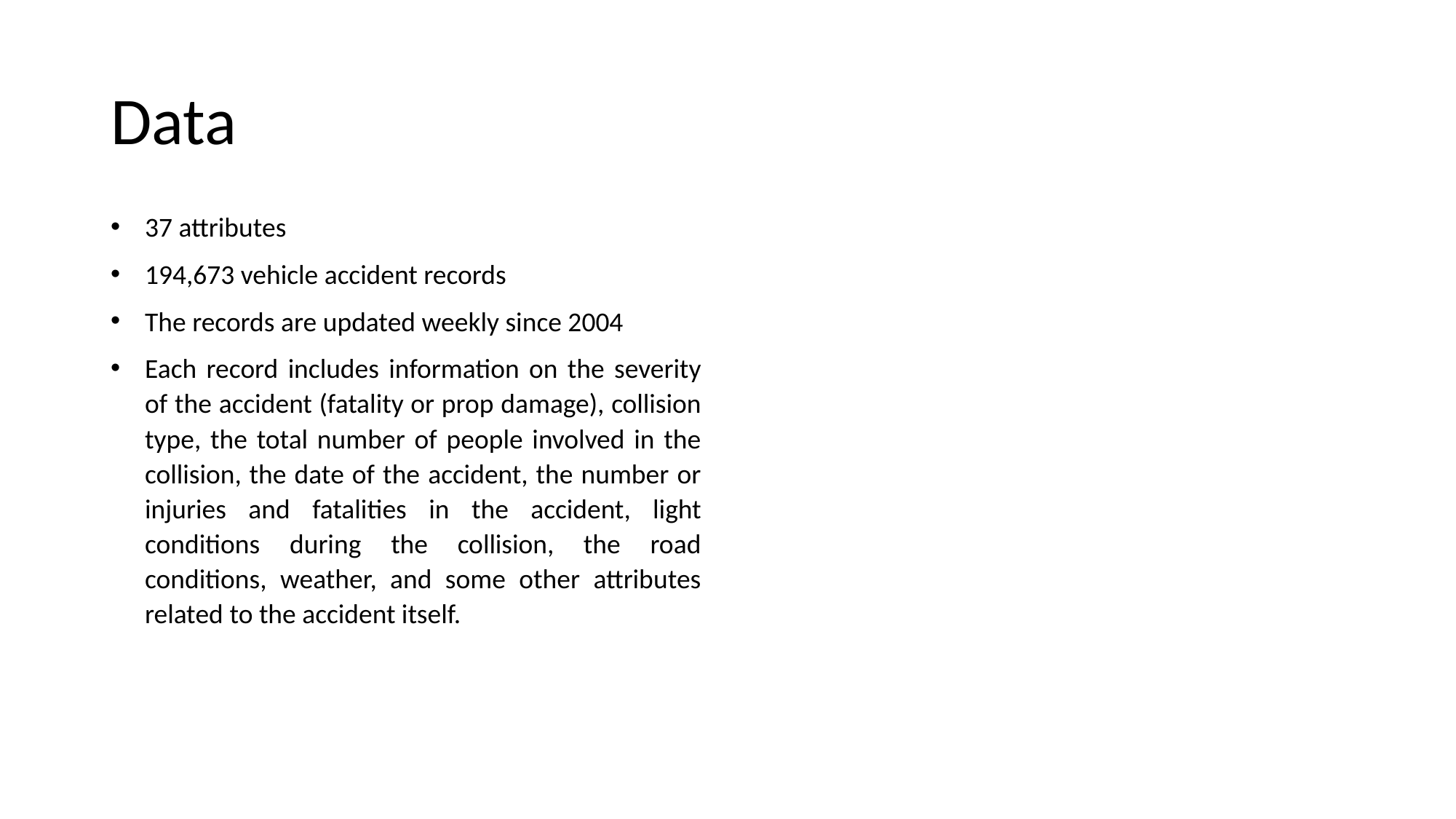

# Data
37 attributes
194,673 vehicle accident records
The records are updated weekly since 2004
Each record includes information on the severity of the accident (fatality or prop damage), collision type, the total number of people involved in the collision, the date of the accident, the number or injuries and fatalities in the accident, light conditions during the collision, the road conditions, weather, and some other attributes related to the accident itself.